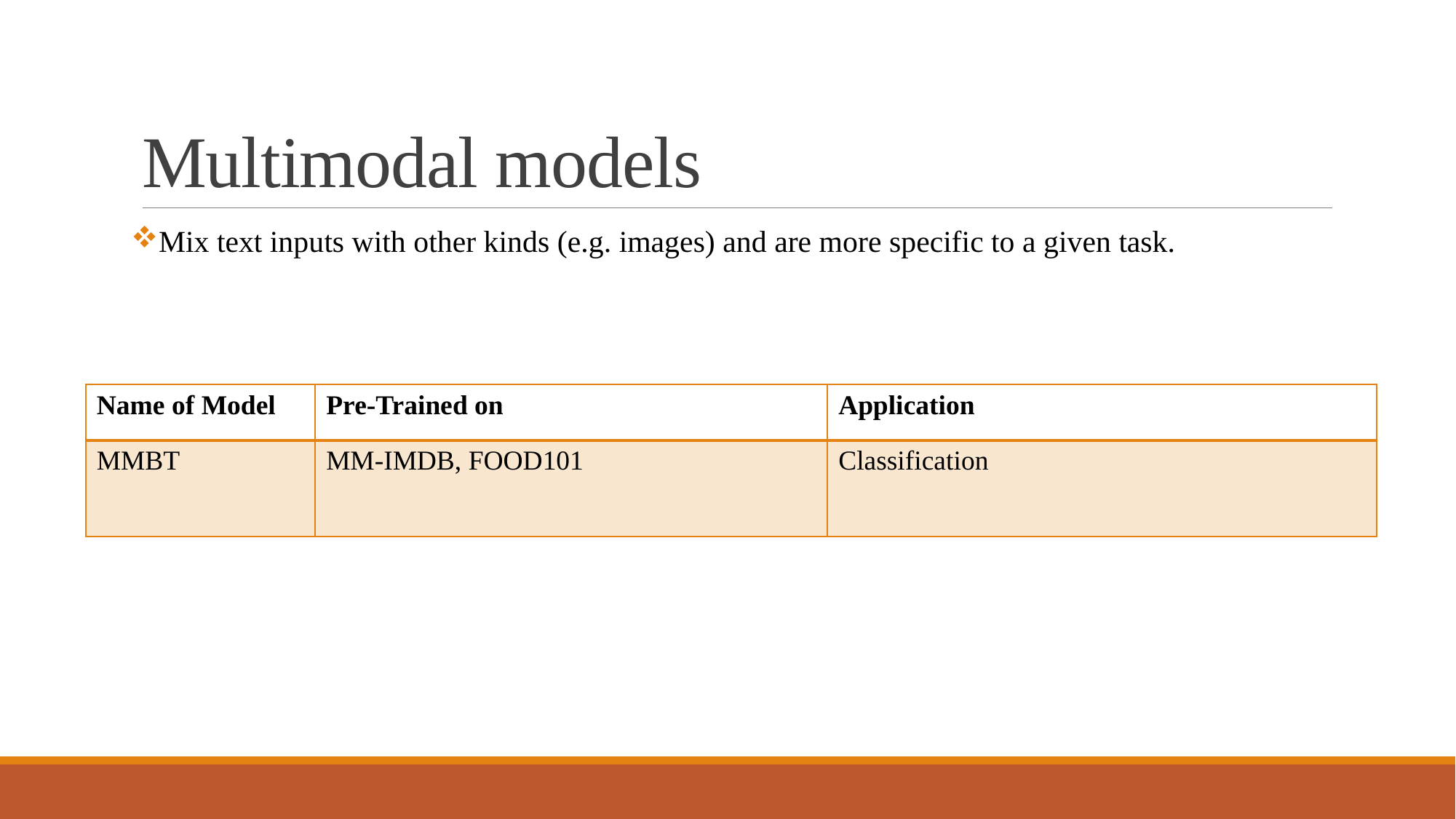

# Multimodal models
Mix text inputs with other kinds (e.g. images) and are more specific to a given task.

| Name of Model | Pre-Trained on | Application |
| --- | --- | --- |
| MMBT | MM-IMDB, FOOD101 | Classification |